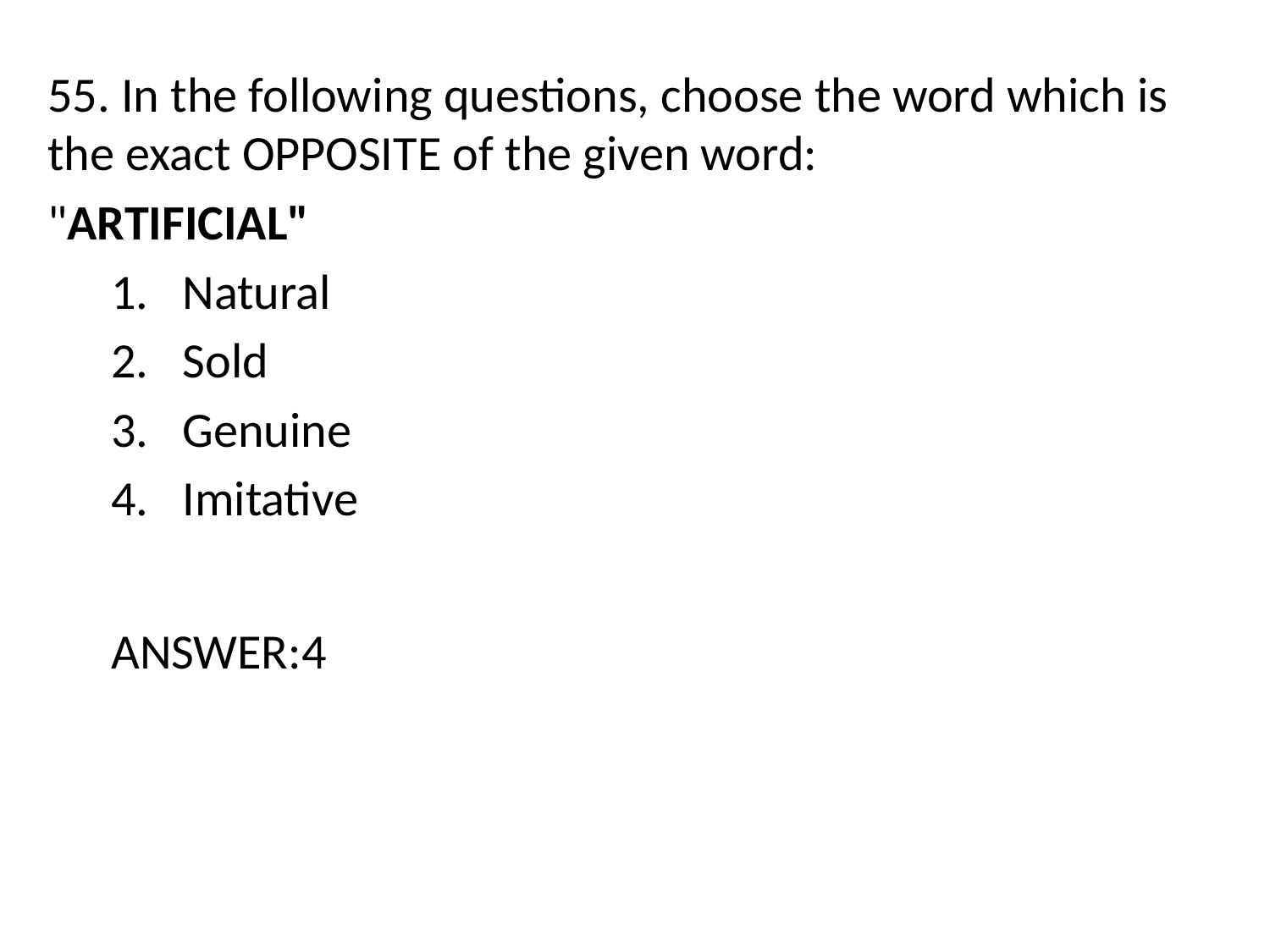

55. In the following questions, choose the word which is the exact OPPOSITE of the given word:
"ARTIFICIAL"
Natural
Sold
Genuine
Imitative

ANSWER:4